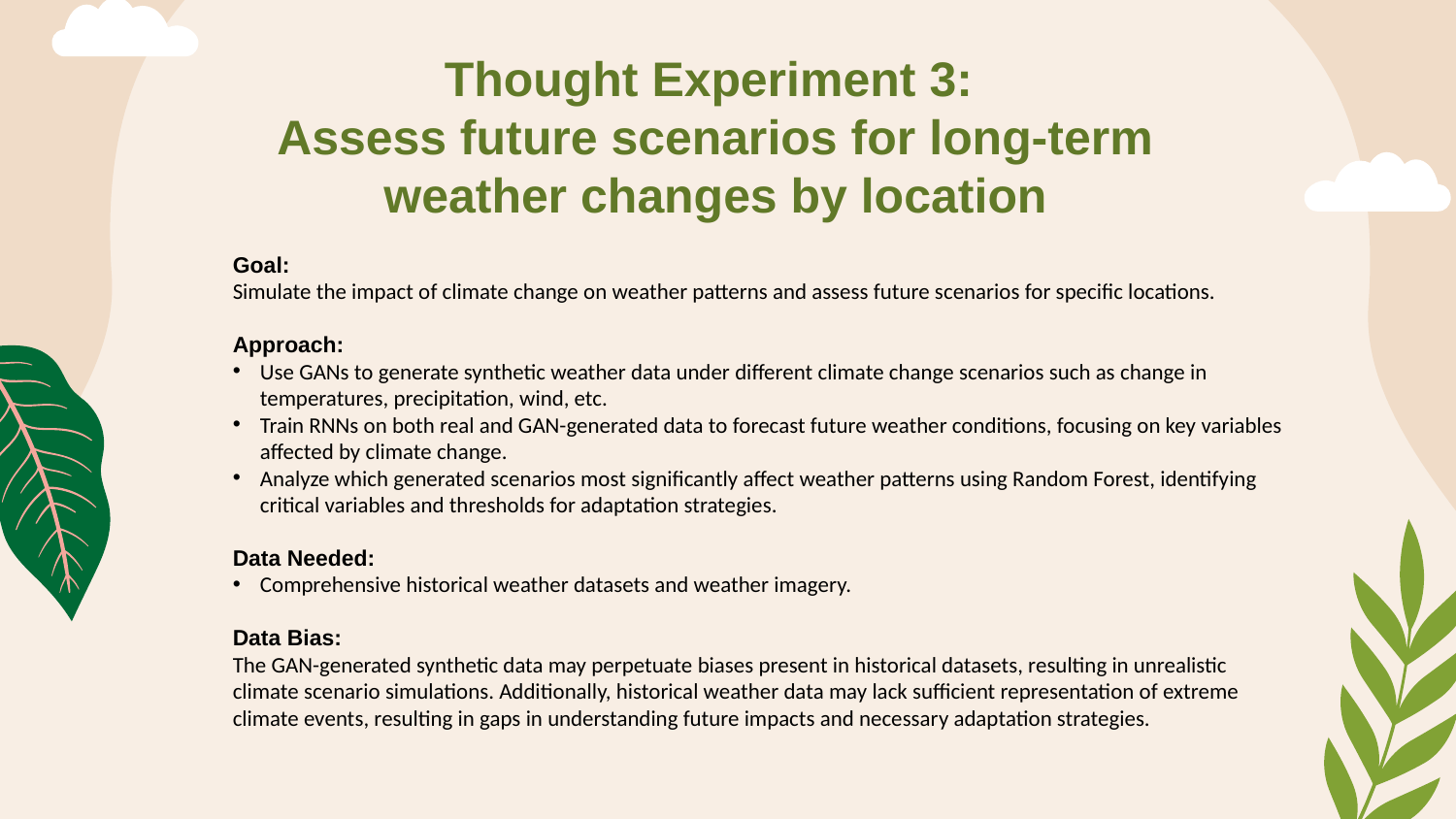

Thought Experiment 3:
Assess future scenarios for long-term weather changes by location
Goal:
Simulate the impact of climate change on weather patterns and assess future scenarios for specific locations.

Approach:
Use GANs to generate synthetic weather data under different climate change scenarios such as change in temperatures, precipitation, wind, etc.
Train RNNs on both real and GAN-generated data to forecast future weather conditions, focusing on key variables affected by climate change.
Analyze which generated scenarios most significantly affect weather patterns using Random Forest, identifying critical variables and thresholds for adaptation strategies.

Data Needed:
Comprehensive historical weather datasets and weather imagery.

Data Bias:
The GAN-generated synthetic data may perpetuate biases present in historical datasets, resulting in unrealistic climate scenario simulations. Additionally, historical weather data may lack sufficient representation of extreme climate events, resulting in gaps in understanding future impacts and necessary adaptation strategies.